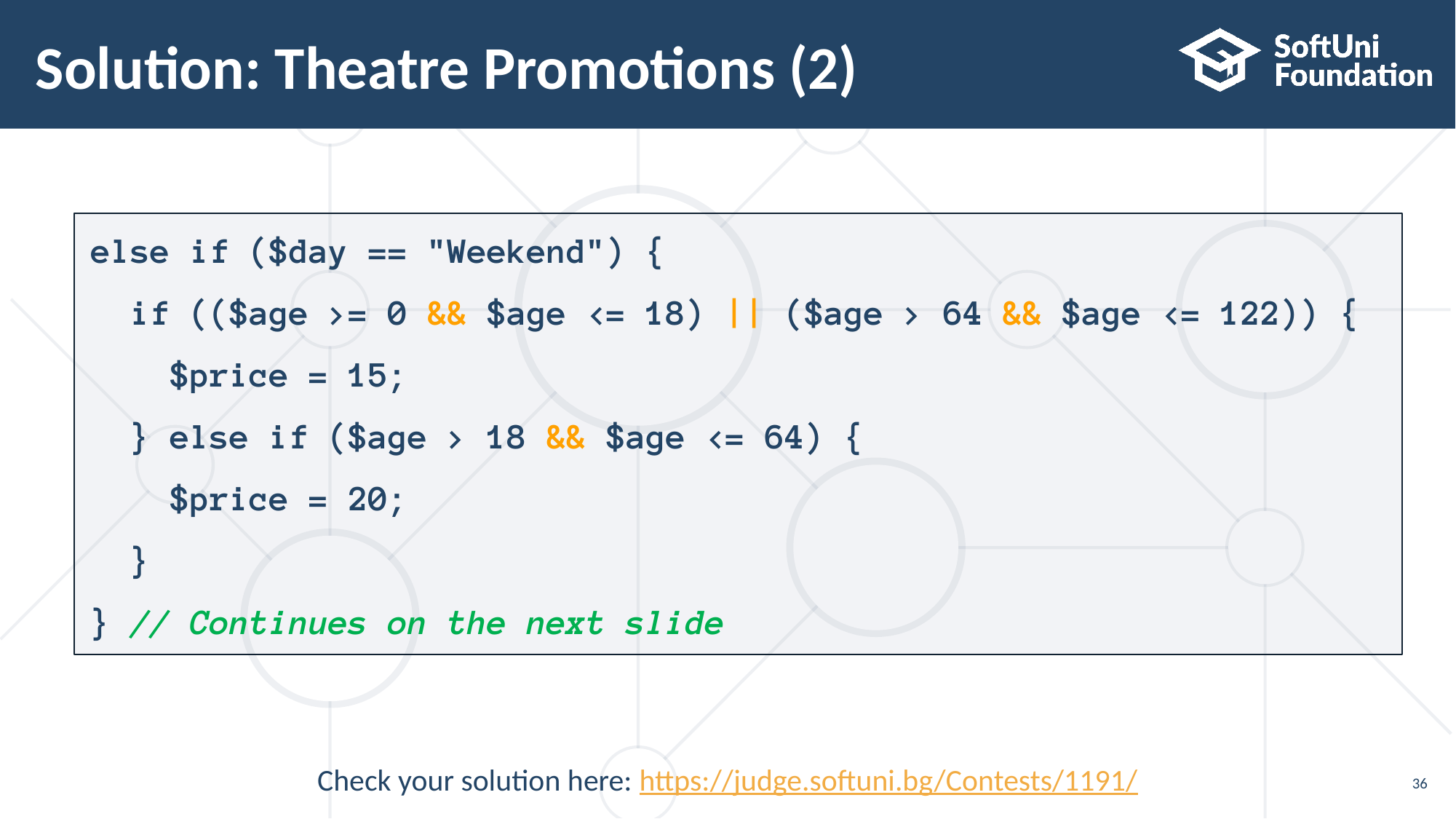

# Solution: Theatre Promotions (2)
else if ($day == "Weekend") {
  if (($age >= 0 && $age <= 18) || ($age > 64 && $age <= 122)) {
    $price = 15;
  } else if ($age > 18 && $age <= 64) {
    $price = 20;
  }
} // Continues on the next slide
Check your solution here: https://judge.softuni.bg/Contests/1191/
36